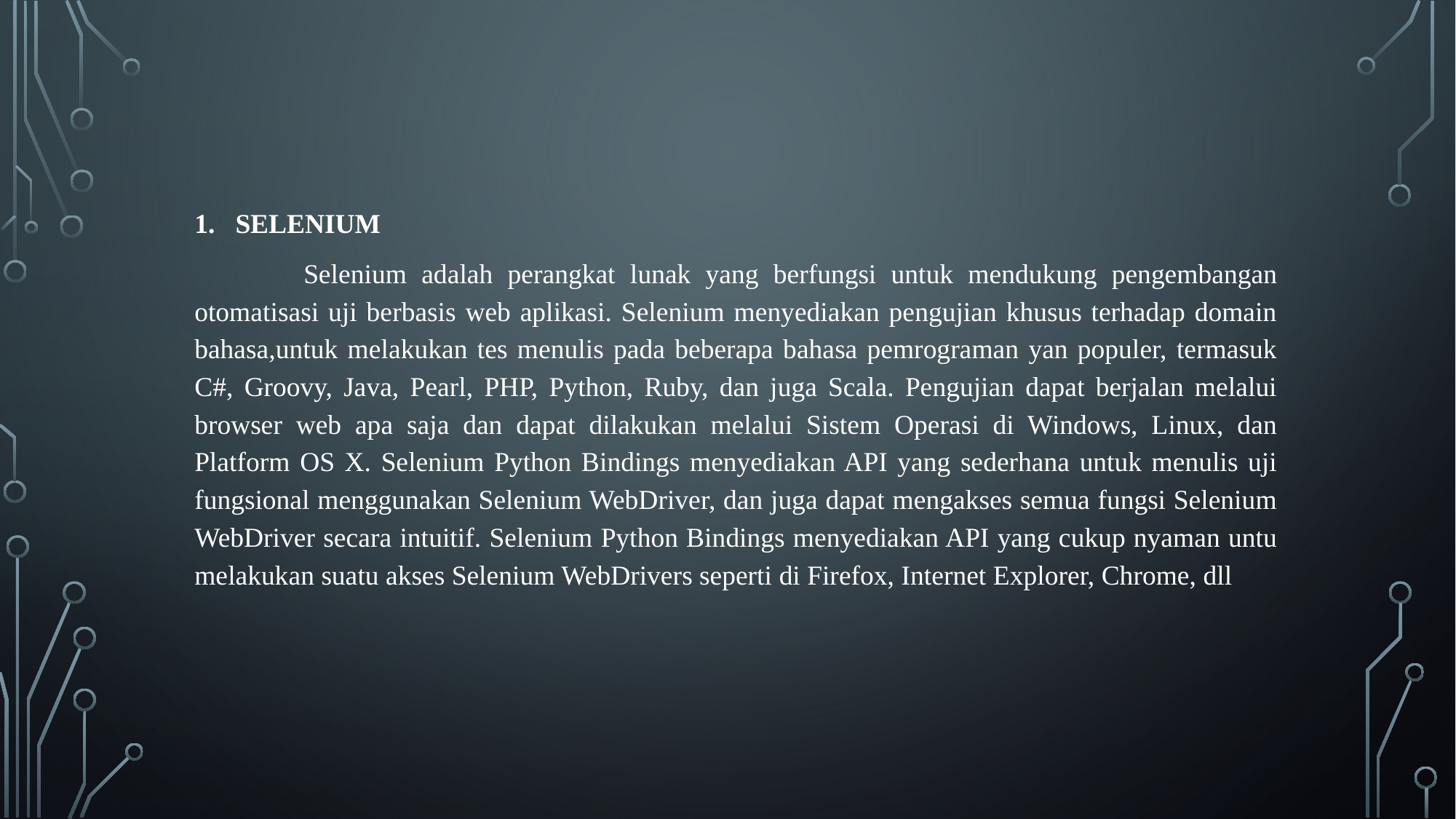

SELENIUM
	Selenium adalah perangkat lunak yang berfungsi untuk mendukung pengembangan otomatisasi uji berbasis web aplikasi. Selenium menyediakan pengujian khusus terhadap domain bahasa,untuk melakukan tes menulis pada beberapa bahasa pemrograman yan populer, termasuk C#, Groovy, Java, Pearl, PHP, Python, Ruby, dan juga Scala. Pengujian dapat berjalan melalui browser web apa saja dan dapat dilakukan melalui Sistem Operasi di Windows, Linux, dan Platform OS X. Selenium Python Bindings menyediakan API yang sederhana untuk menulis uji fungsional menggunakan Selenium WebDriver, dan juga dapat mengakses semua fungsi Selenium WebDriver secara intuitif. Selenium Python Bindings menyediakan API yang cukup nyaman untu melakukan suatu akses Selenium WebDrivers seperti di Firefox, Internet Explorer, Chrome, dll